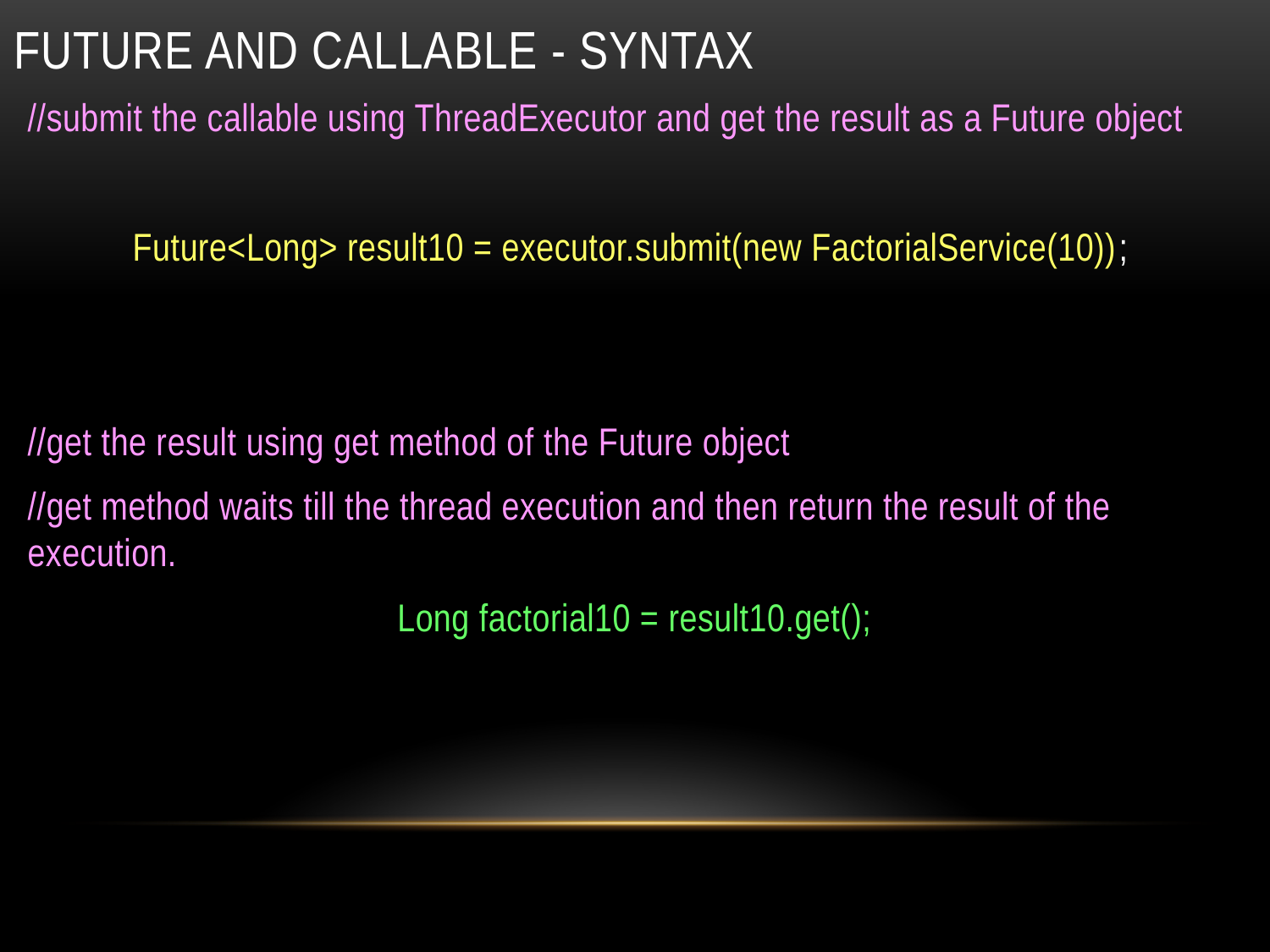

# Future and callable - syntax
//submit the callable using ThreadExecutor and get the result as a Future object

Future<Long> result10 = executor.submit(new FactorialService(10));

//get the result using get method of the Future object
//get method waits till the thread execution and then return the result of the execution.
Long factorial10 = result10.get();